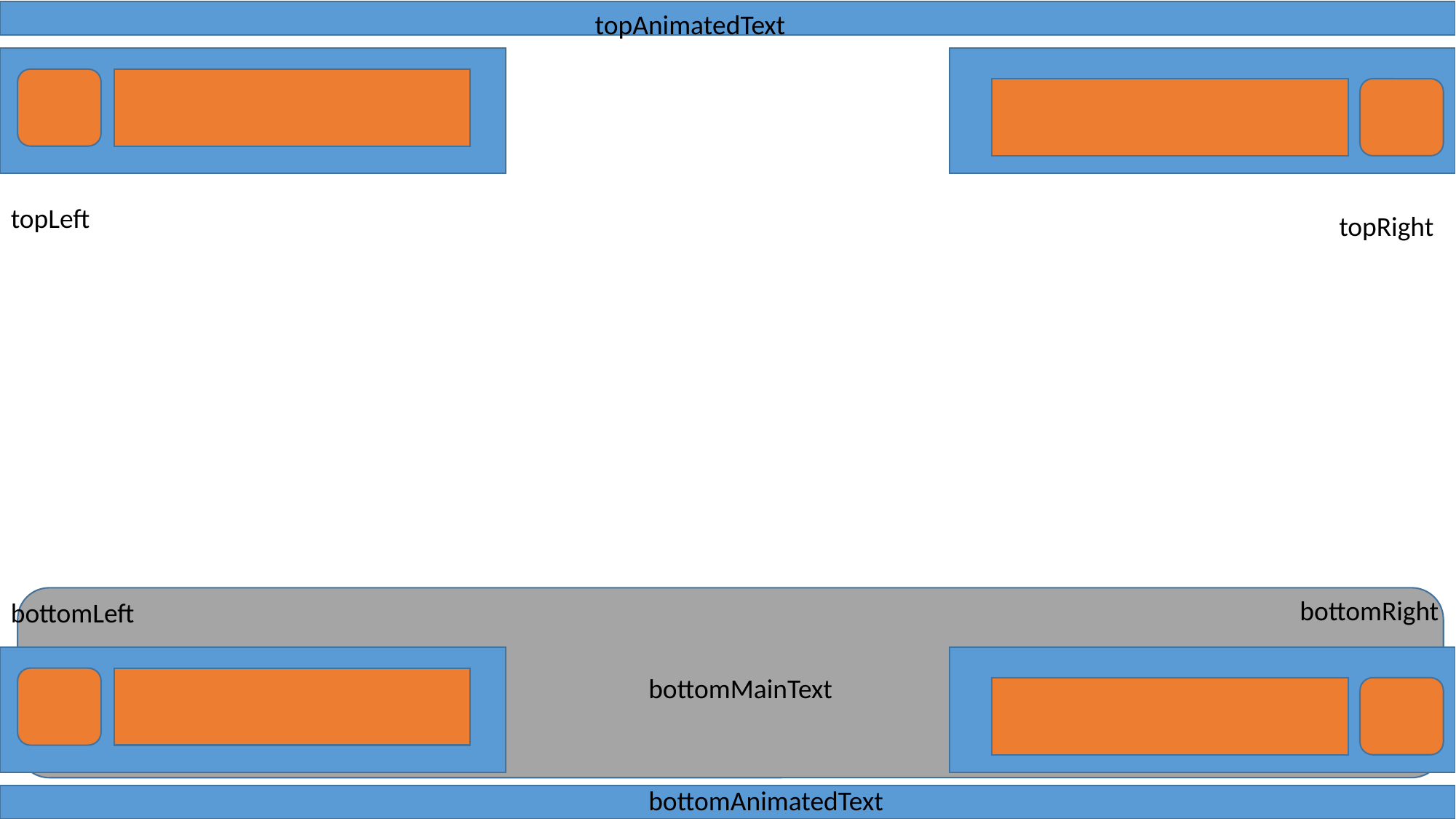

topAnimatedText

topLeft
topRight

bottomRight
bottomLeft

bottomMainText

bottomAnimatedText